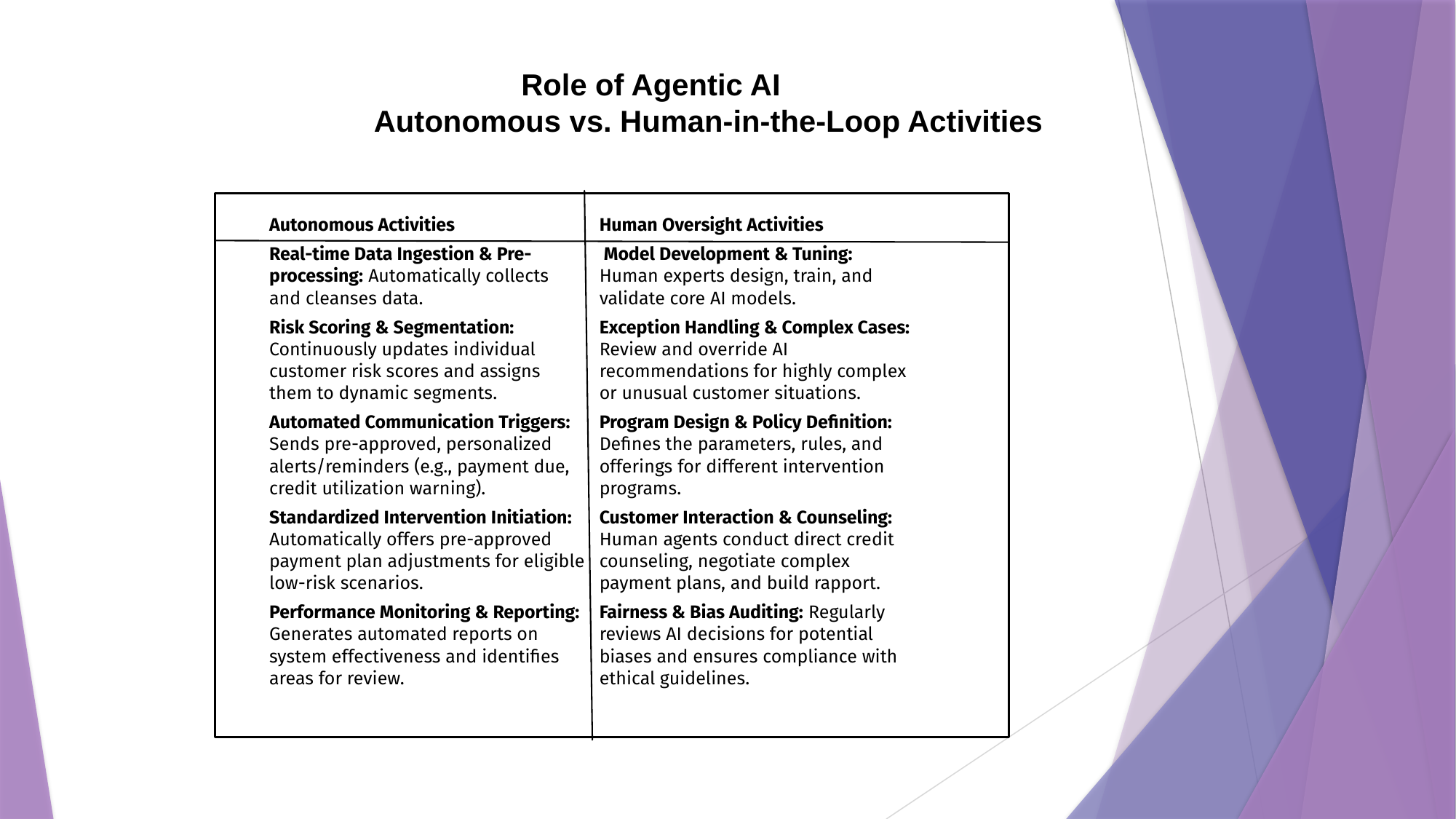

Role of Agentic AI
Autonomous vs. Human-in-the-Loop Activities

| Autonomous Activities | Human Oversight Activities |
| --- | --- |
| Real-time Data Ingestion & Pre-processing: Automatically collects and cleanses data. | Model Development & Tuning: Human experts design, train, and validate core AI models. |
| Risk Scoring & Segmentation: Continuously updates individual customer risk scores and assigns them to dynamic segments. | Exception Handling & Complex Cases: Review and override AI recommendations for highly complex or unusual customer situations. |
| Automated Communication Triggers: Sends pre-approved, personalized alerts/reminders (e.g., payment due, credit utilization warning). | Program Design & Policy Definition: Defines the parameters, rules, and offerings for different intervention programs. |
| Standardized Intervention Initiation: Automatically offers pre-approved payment plan adjustments for eligible low-risk scenarios. | Customer Interaction & Counseling: Human agents conduct direct credit counseling, negotiate complex payment plans, and build rapport. |
| Performance Monitoring & Reporting: Generates automated reports on system effectiveness and identifies areas for review. | Fairness & Bias Auditing: Regularly reviews AI decisions for potential biases and ensures compliance with ethical guidelines. |